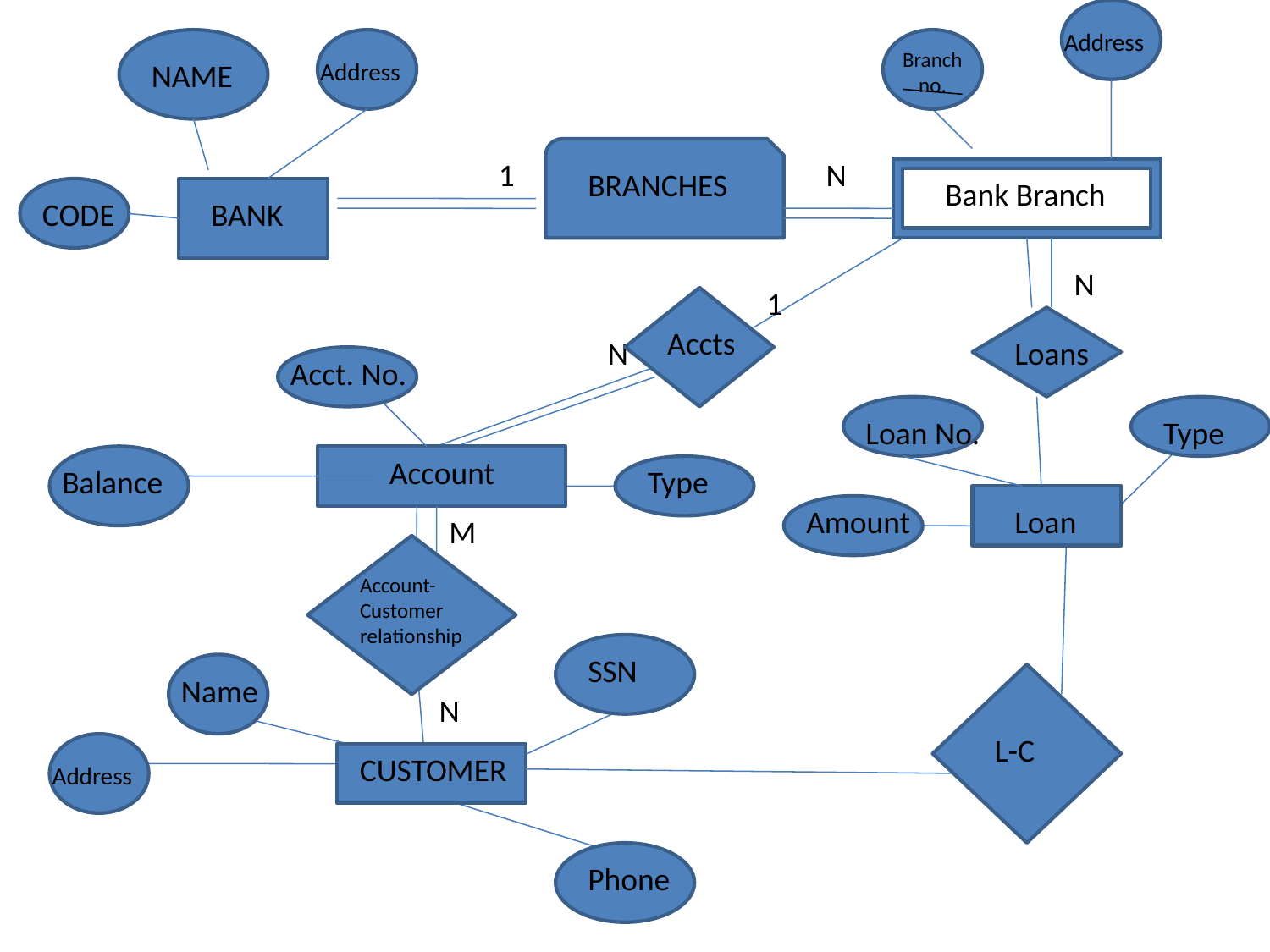

Address

Branch no.
NAME
Address

1
N
BRANCHES

Bank Branch

CODE
BANK
N
1

Accts
N
Loans

Acct. No.

Loan No.
Type

Account
Balance

Type

Amount
Loan
M

Account-Customer relationship

SSN

Name

N
L-C

CUSTOMER
Address

Phone